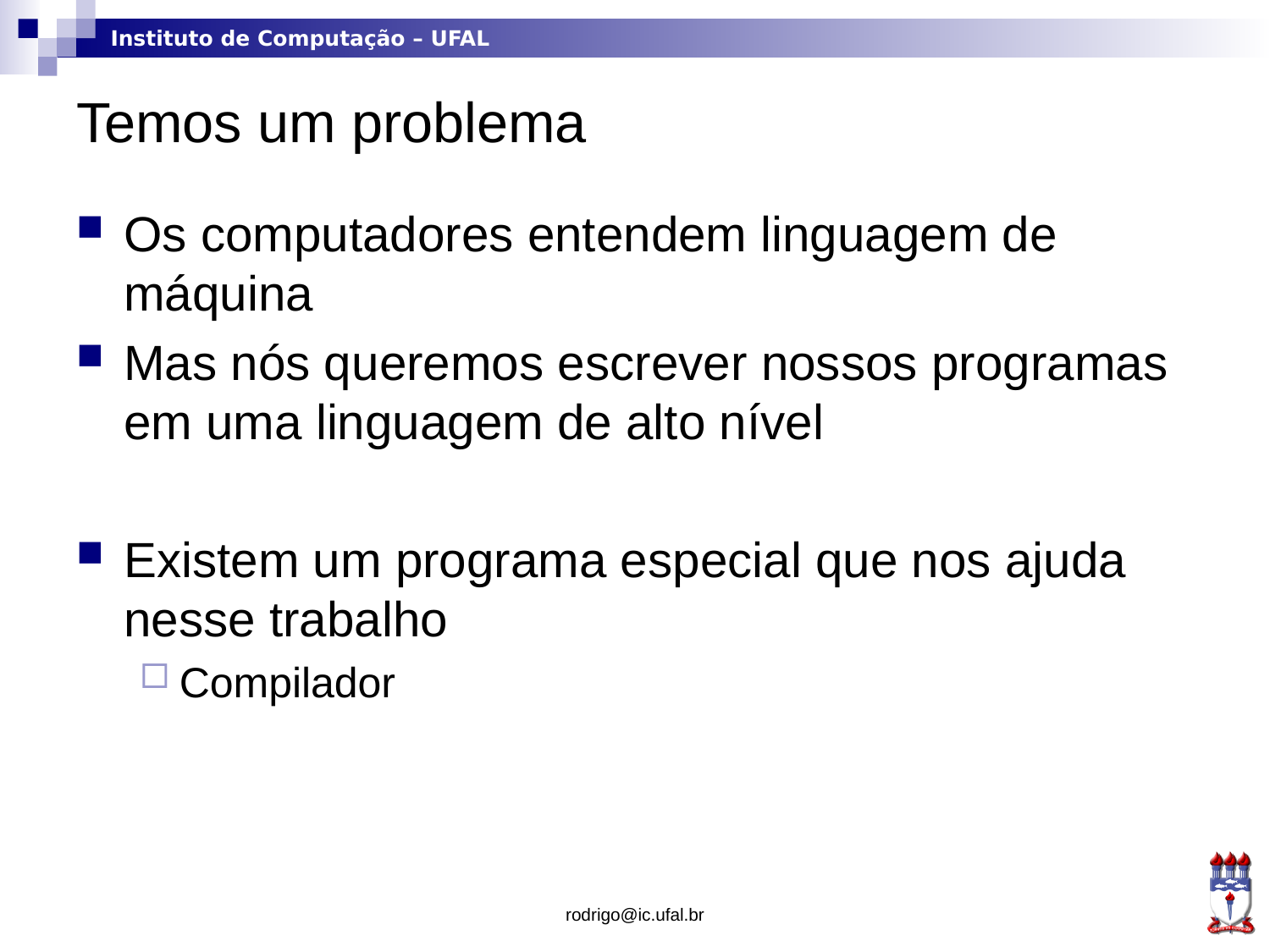

# Temos um problema
Os computadores entendem linguagem de máquina
Mas nós queremos escrever nossos programas em uma linguagem de alto nível

Existem um programa especial que nos ajuda nesse trabalho
Compilador

rodrigo@ic.ufal.br